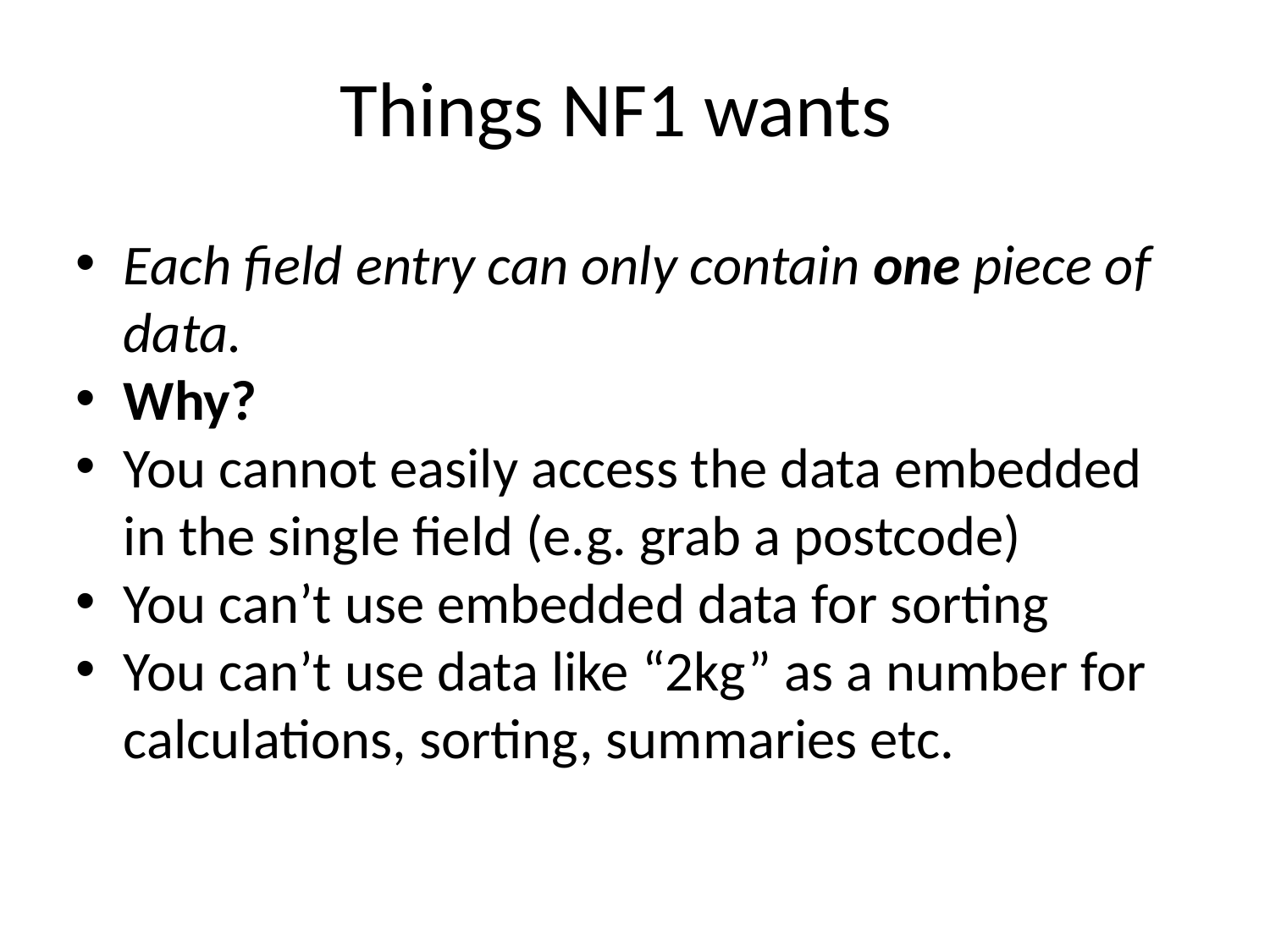

Things NF1 wants
Each field entry can only contain one piece of data.
Why?
You cannot easily access the data embedded in the single field (e.g. grab a postcode)
You can’t use embedded data for sorting
You can’t use data like “2kg” as a number for calculations, sorting, summaries etc.